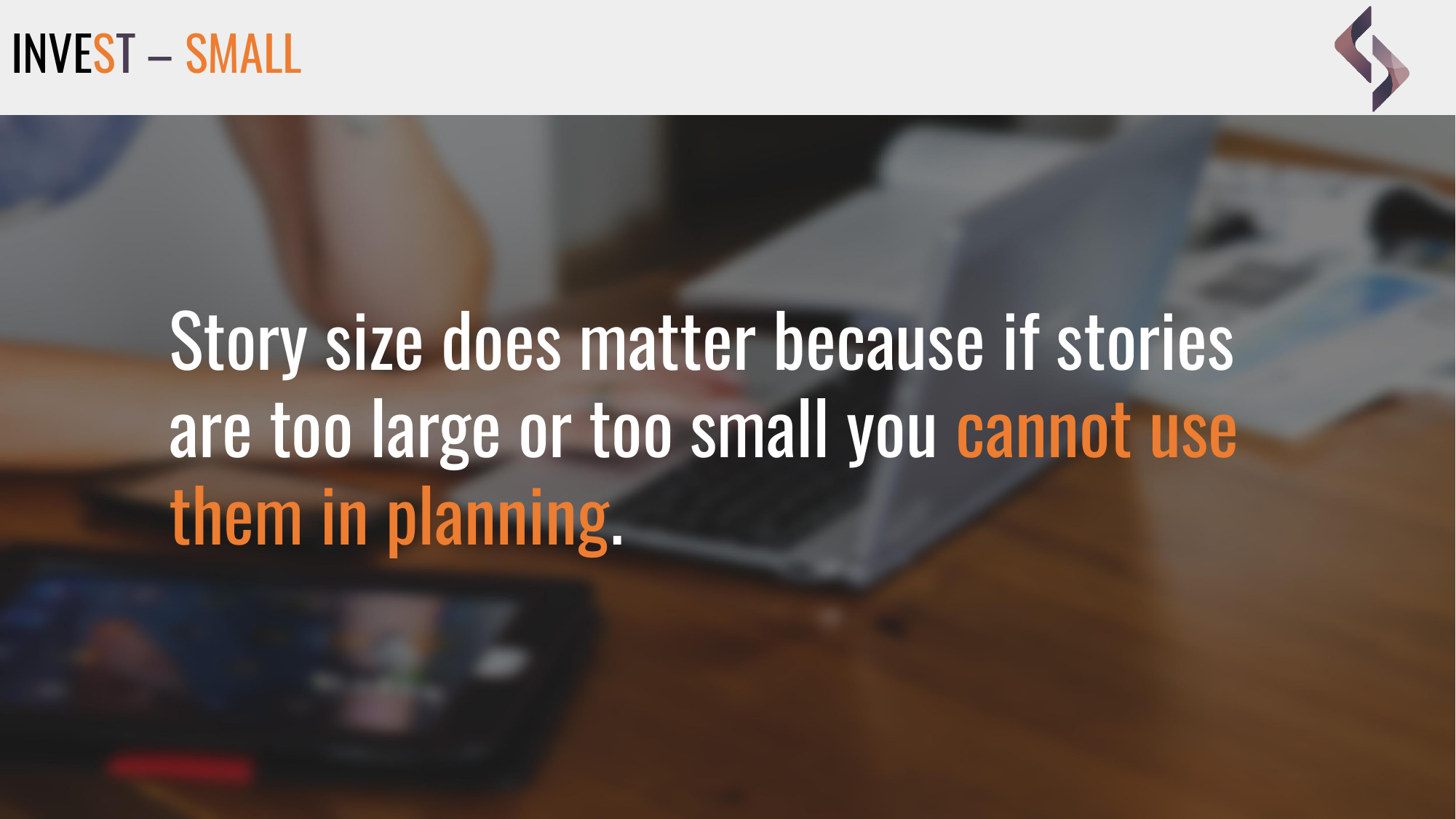

# INVEST – SMALL
Story size does matter because if stories are too large or too small you cannot use them in planning.